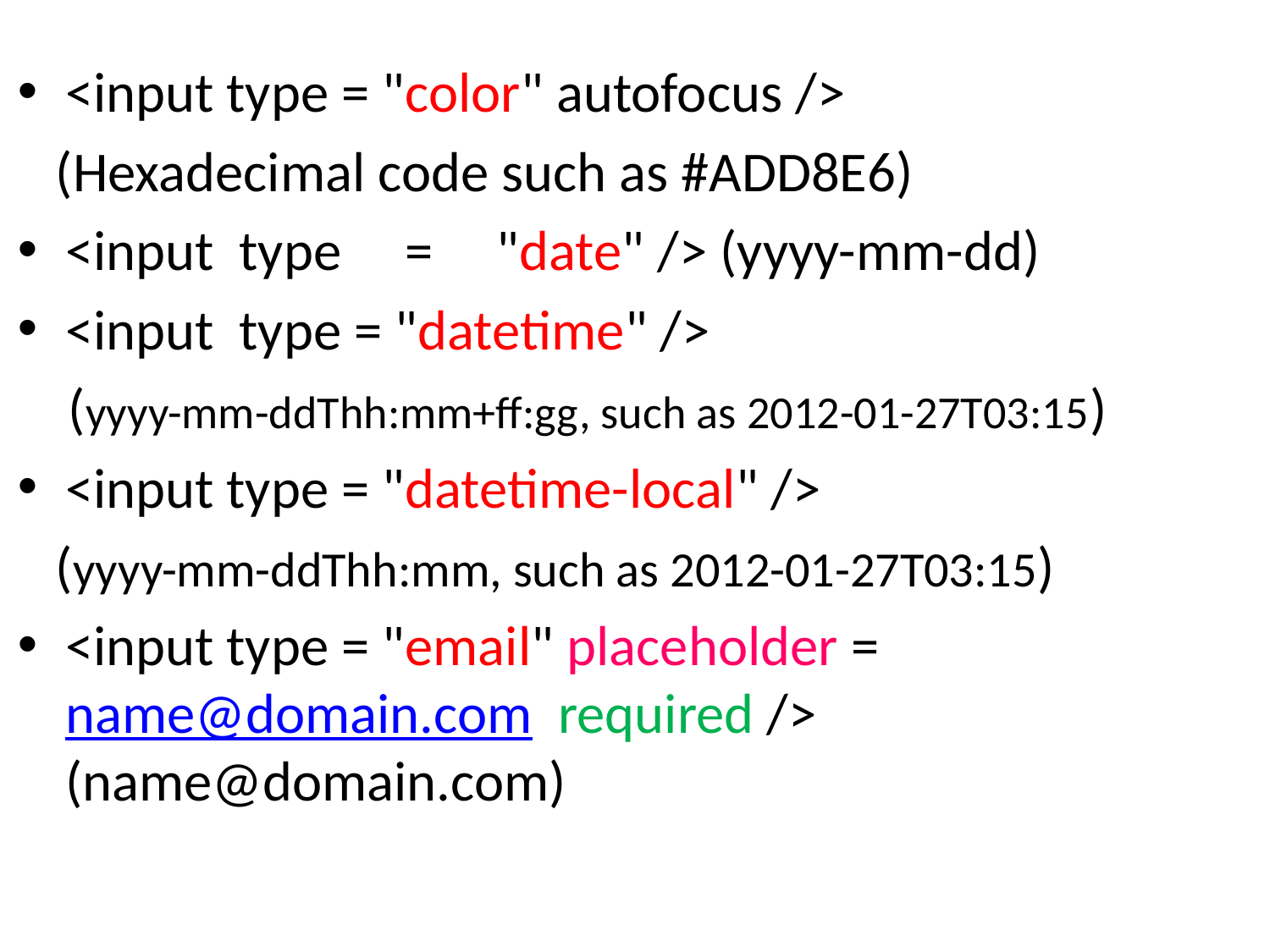

<input type = "color" autofocus />
   (Hexadecimal code such as #ADD8E6)
<input  type     =     "date" /> (yyyy-mm-dd)
<input  type = "datetime" />
    (yyyy-mm-ddThh:mm+ff:gg, such as 2012-01-27T03:15)
<input type = "datetime-local" />
   (yyyy-mm-ddThh:mm, such as 2012-01-27T03:15)
<input type = "email" placeholder = name@domain.com  required /> (name@domain.com)